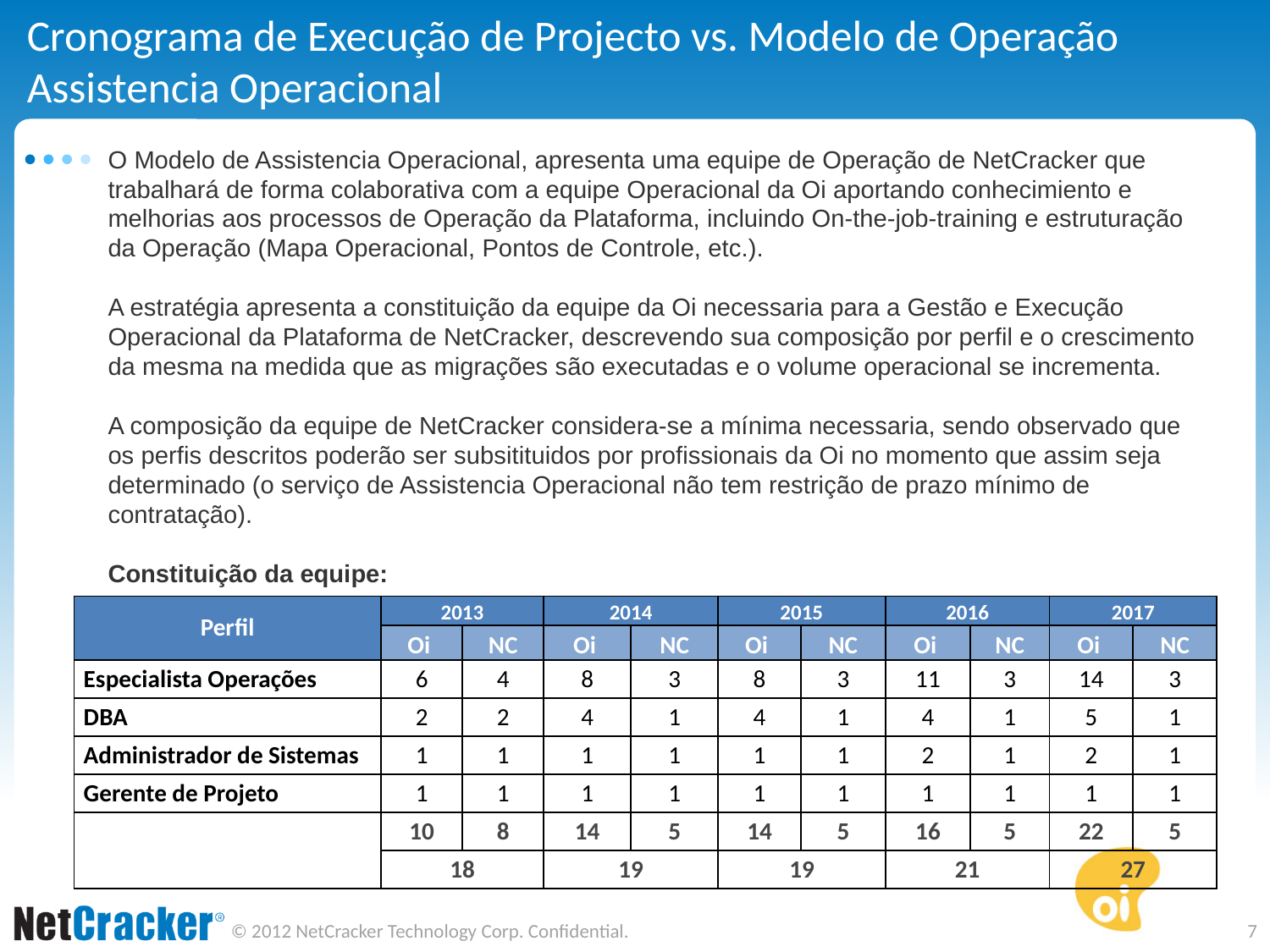

# Cronograma de Execução de Projecto vs. Modelo de Operação Assistencia Operacional
O Modelo de Assistencia Operacional, apresenta uma equipe de Operação de NetCracker que trabalhará de forma colaborativa com a equipe Operacional da Oi aportando conhecimiento e melhorias aos processos de Operação da Plataforma, incluindo On-the-job-training e estruturação da Operação (Mapa Operacional, Pontos de Controle, etc.).

A estratégia apresenta a constituição da equipe da Oi necessaria para a Gestão e Execução Operacional da Plataforma de NetCracker, descrevendo sua composição por perfil e o crescimento da mesma na medida que as migrações são executadas e o volume operacional se incrementa.

A composição da equipe de NetCracker considera-se a mínima necessaria, sendo observado que os perfis descritos poderão ser subsitituidos por profissionais da Oi no momento que assim seja determinado (o serviço de Assistencia Operacional não tem restrição de prazo mínimo de contratação).

Constituição da equipe:

| Perfil | 2013 |  | 2014 |  | 2015 |  | 2016 |  | 2017 |  |
| --- | --- | --- | --- | --- | --- | --- | --- | --- | --- | --- |
|  | Oi | NC | Oi | NC | Oi | NC | Oi | NC | Oi | NC |
| Especialista Operações | 6 | 4 | 8 | 3 | 8 | 3 | 11 | 3 | 14 | 3 |
| DBA | 2 | 2 | 4 | 1 | 4 | 1 | 4 | 1 | 5 | 1 |
| Administrador de Sistemas | 1 | 1 | 1 | 1 | 1 | 1 | 2 | 1 | 2 | 1 |
| Gerente de Projeto | 1 | 1 | 1 | 1 | 1 | 1 | 1 | 1 | 1 | 1 |
|  | 10 | 8 | 14 | 5 | 14 | 5 | 16 | 5 | 22 | 5 |
|  | 18 |  | 19 |  | 19 |  | 21 |  | 27 |  |